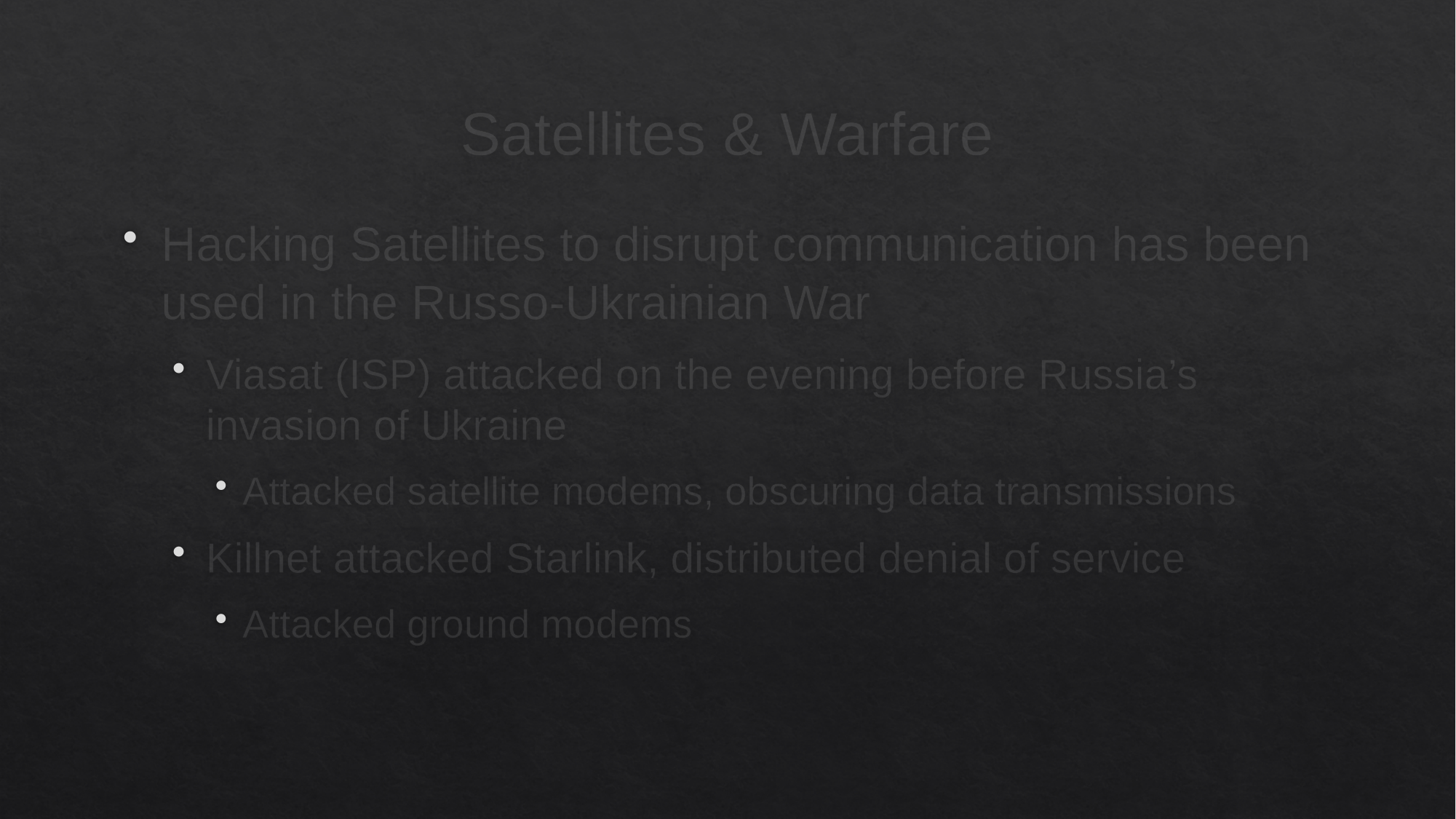

# Satellites & Warfare
Hacking Satellites to disrupt communication has been used in the Russo-Ukrainian War
Viasat (ISP) attacked on the evening before Russia’s invasion of Ukraine
Attacked satellite modems, obscuring data transmissions
Killnet attacked Starlink, distributed denial of service
Attacked ground modems